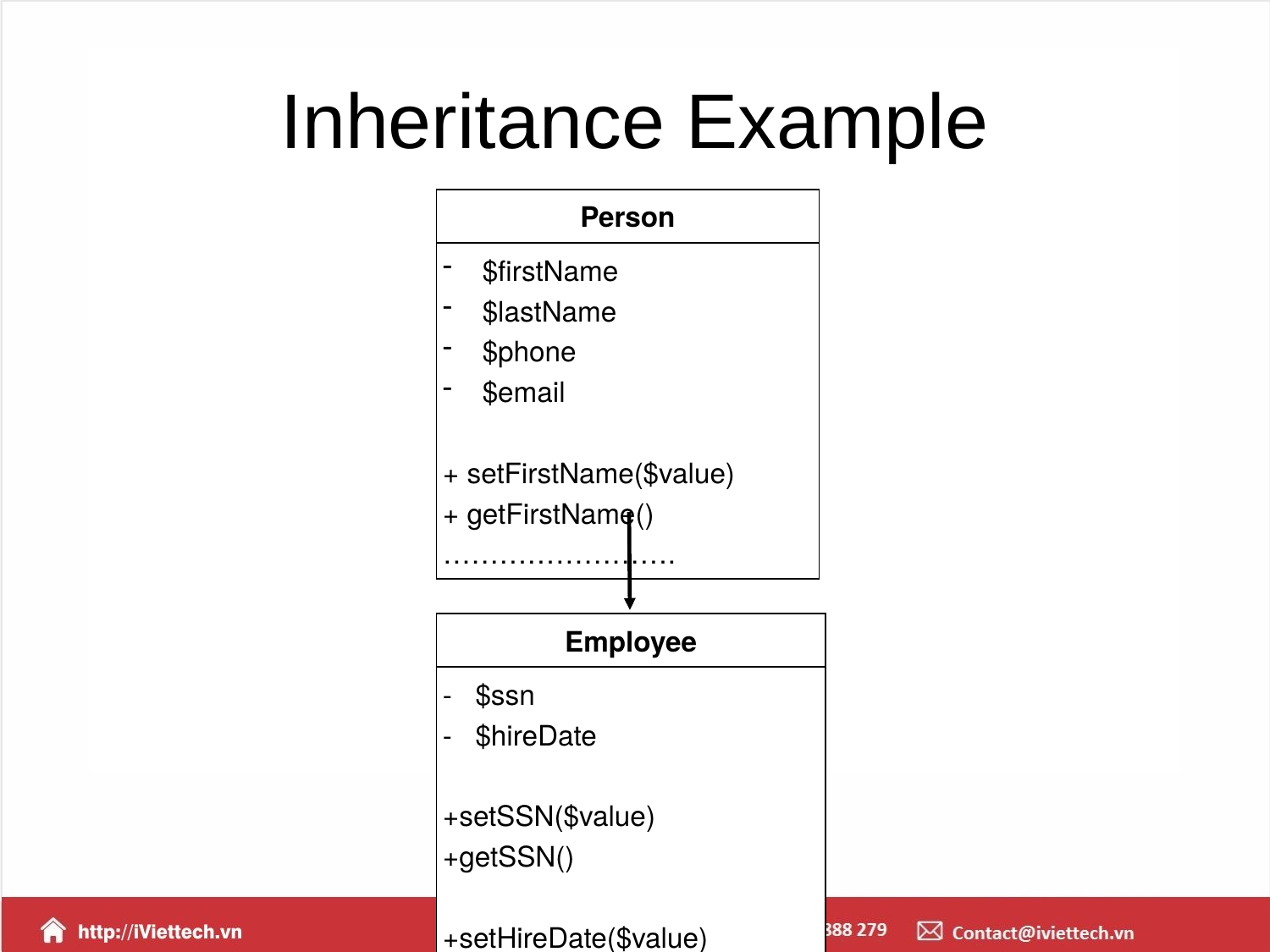

# Inheritance Example
| Person |
| --- |
| $firstName $lastName $phone $email + setFirstName($value) + getFirstName() ……………………. |

| Employee |
| --- |
| - $ssn - $hireDate +setSSN($value) +getSSN() +setHireDate($value) +getHireDate() |